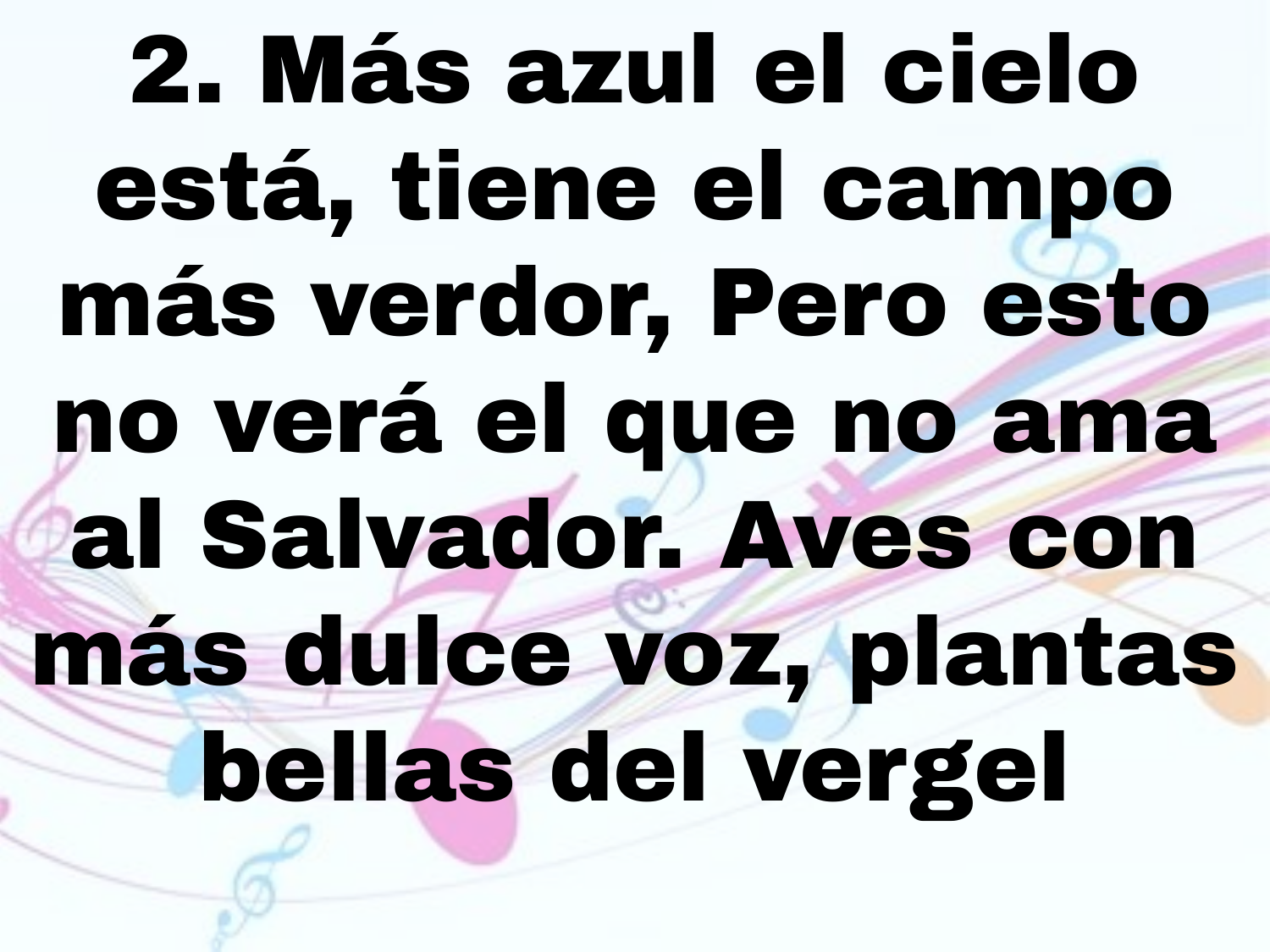

2. Más azul el cielo está, tiene el campo más verdor, Pero esto no verá el que no ama al Salvador. Aves con más dulce voz, plantas bellas del vergel